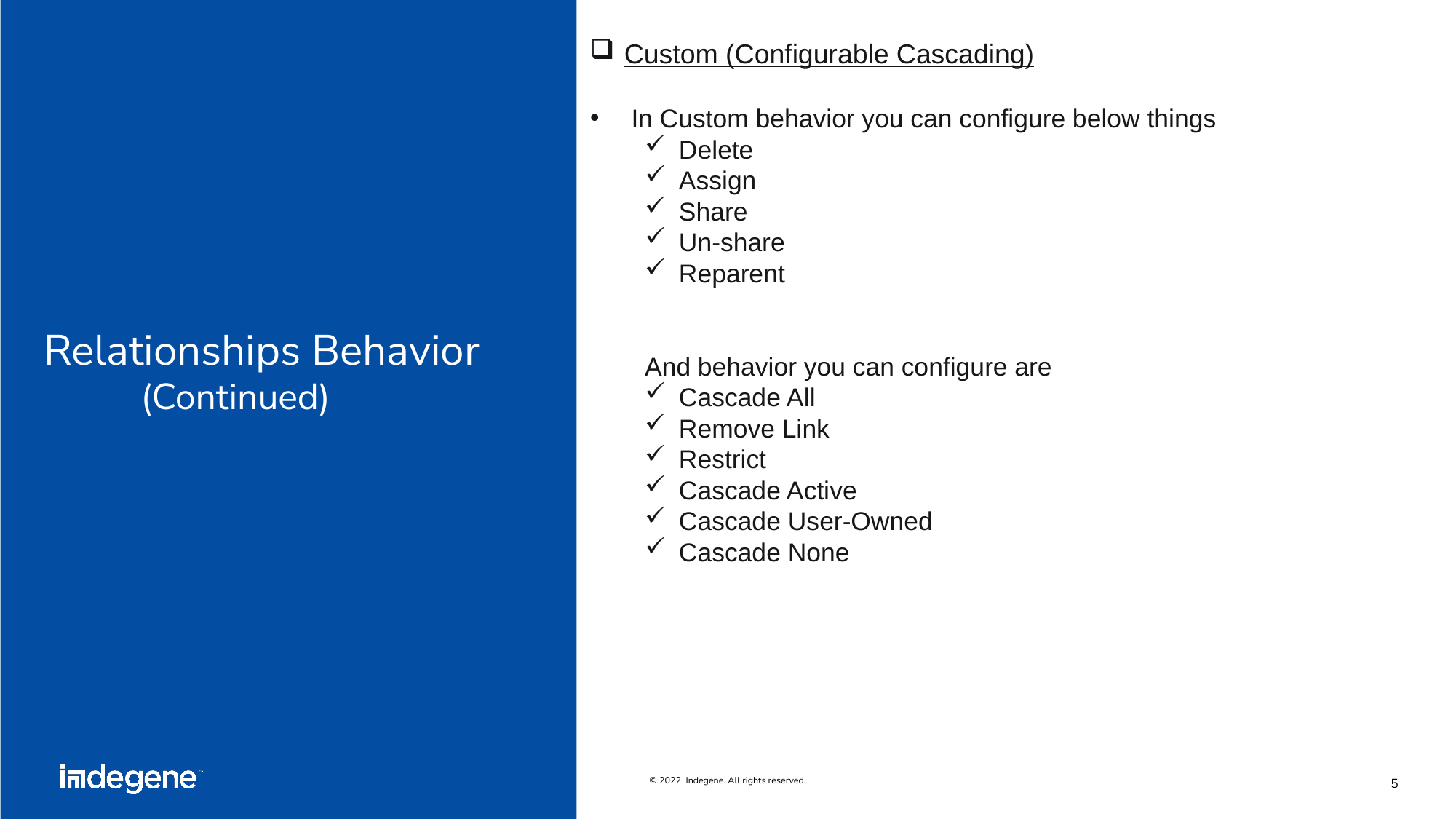

Custom (Configurable Cascading)

 In Custom behavior you can configure below things
Delete
Assign
Share
Un-share
Reparent

And behavior you can configure are
Cascade All
Remove Link
Restrict
Cascade Active
Cascade User-Owned
Cascade None
# Relationships Behavior (Continued)
© 2022  Indegene. All rights reserved.
5